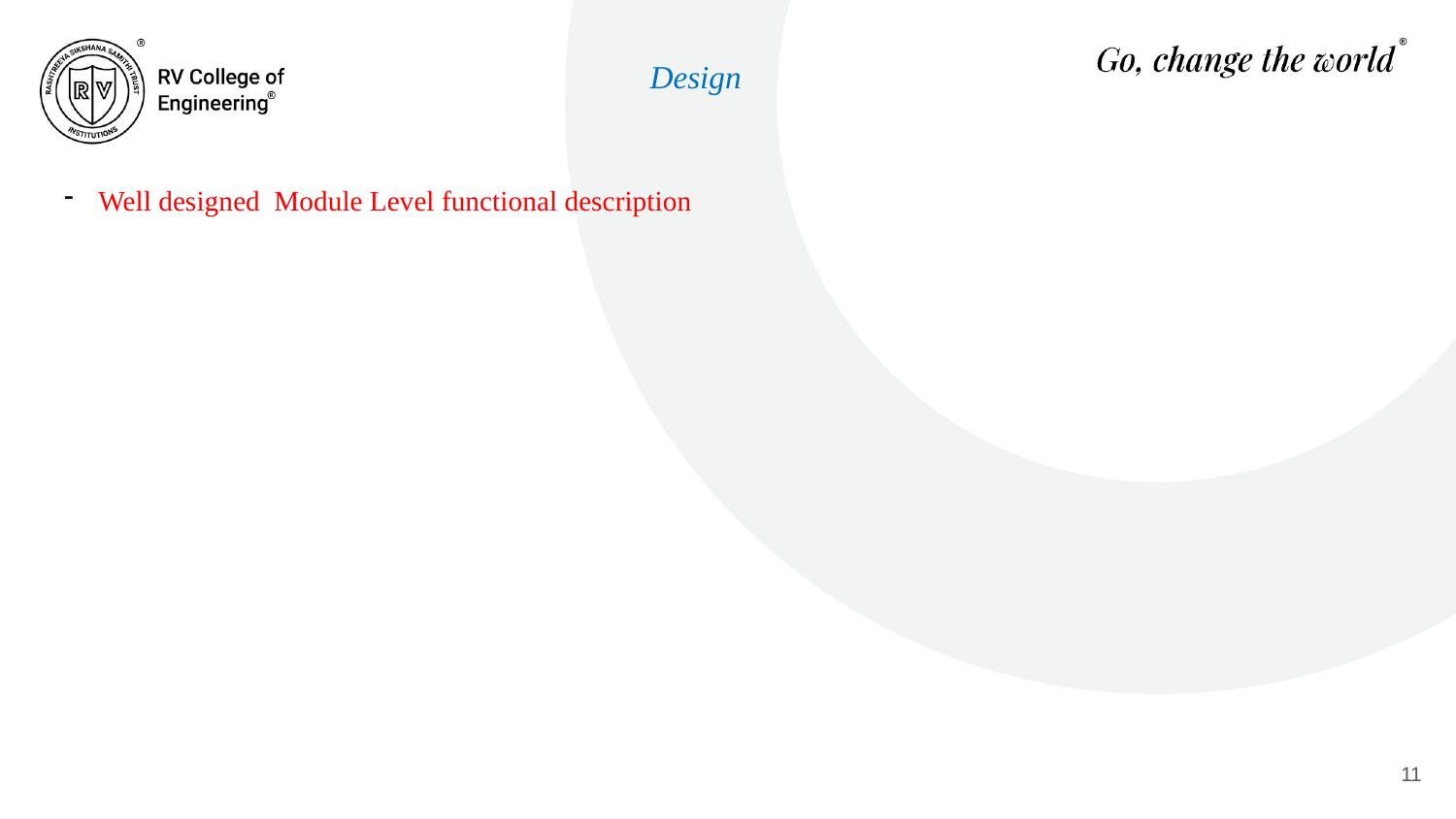

Design
Well designed  Module Level functional description
#

11